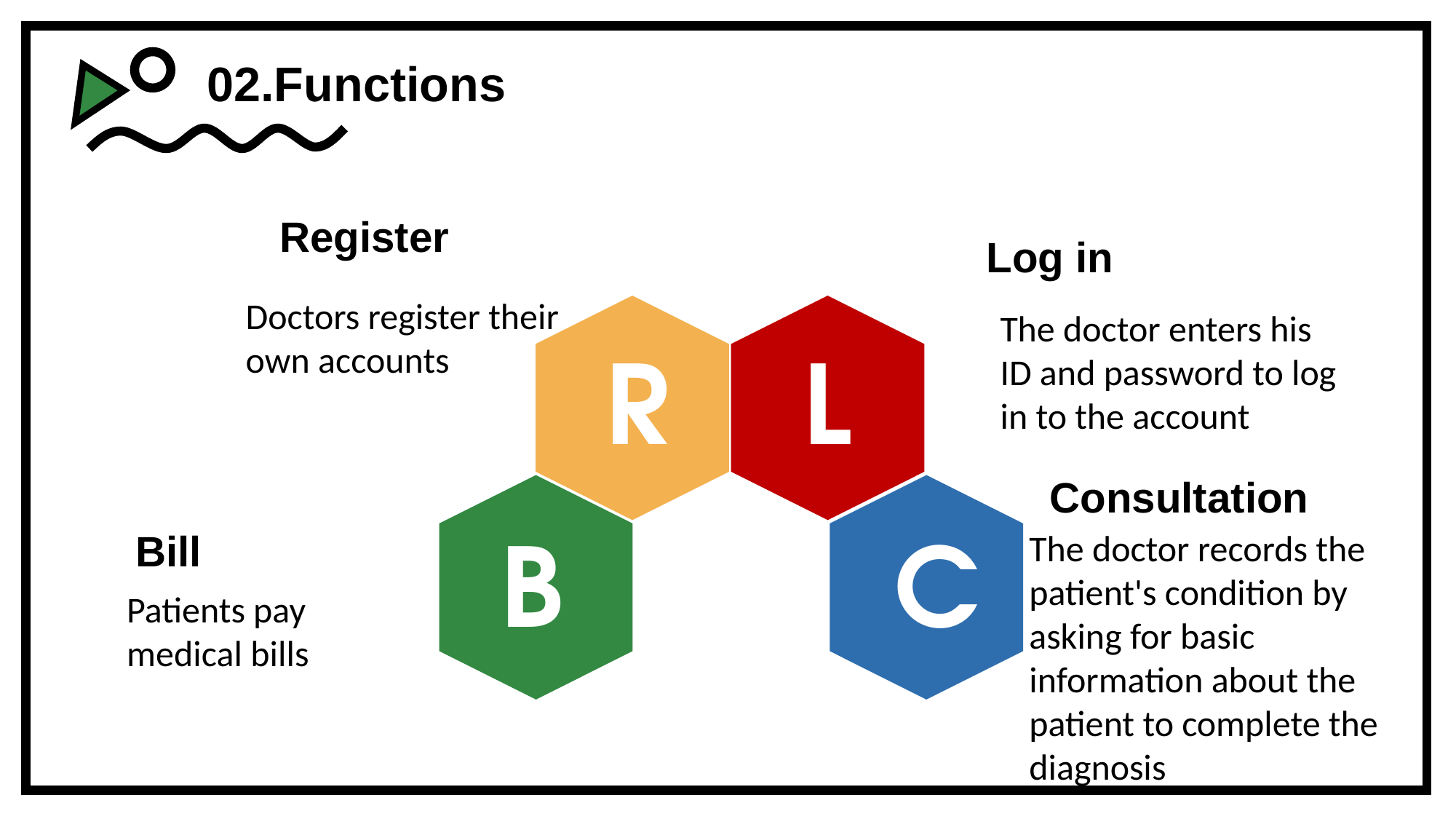

02.Functions

Register
Log in
Doctors register their own accounts

R
L

C
B
The doctor enters his ID and password to log in to the account
Consultation
Bill
The doctor records the patient's condition by asking for basic information about the patient to complete the diagnosis
Patients pay medical bills